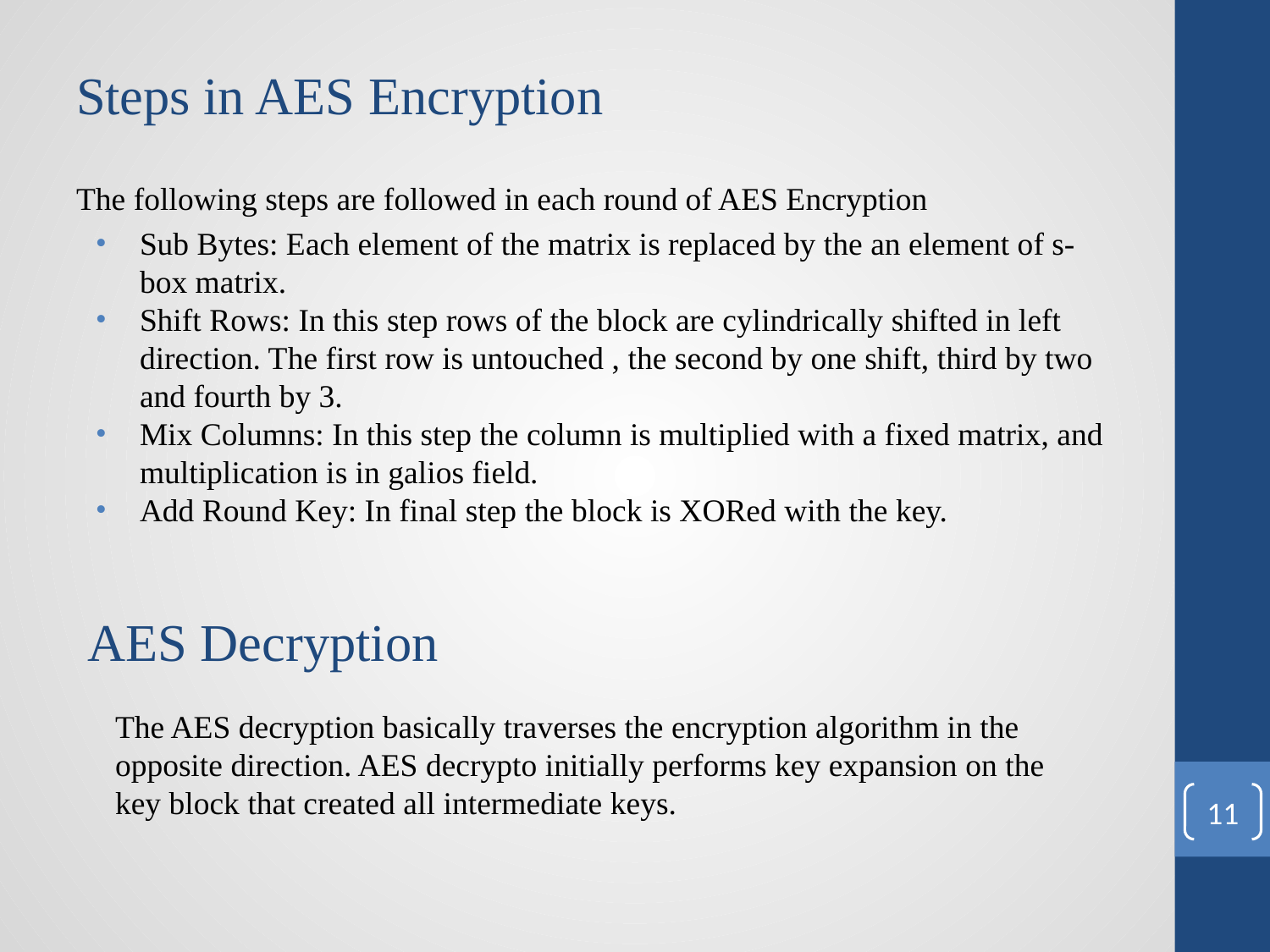

# Steps in AES Encryption
The following steps are followed in each round of AES Encryption
Sub Bytes: Each element of the matrix is replaced by the an element of s-box matrix.
Shift Rows: In this step rows of the block are cylindrically shifted in left direction. The first row is untouched , the second by one shift, third by two and fourth by 3.
Mix Columns: In this step the column is multiplied with a fixed matrix, and multiplication is in galios field.
Add Round Key: In final step the block is XORed with the key.

AES Decryption
The AES decryption basically traverses the encryption algorithm in the opposite direction. AES decrypto initially performs key expansion on the key block that created all intermediate keys.

11